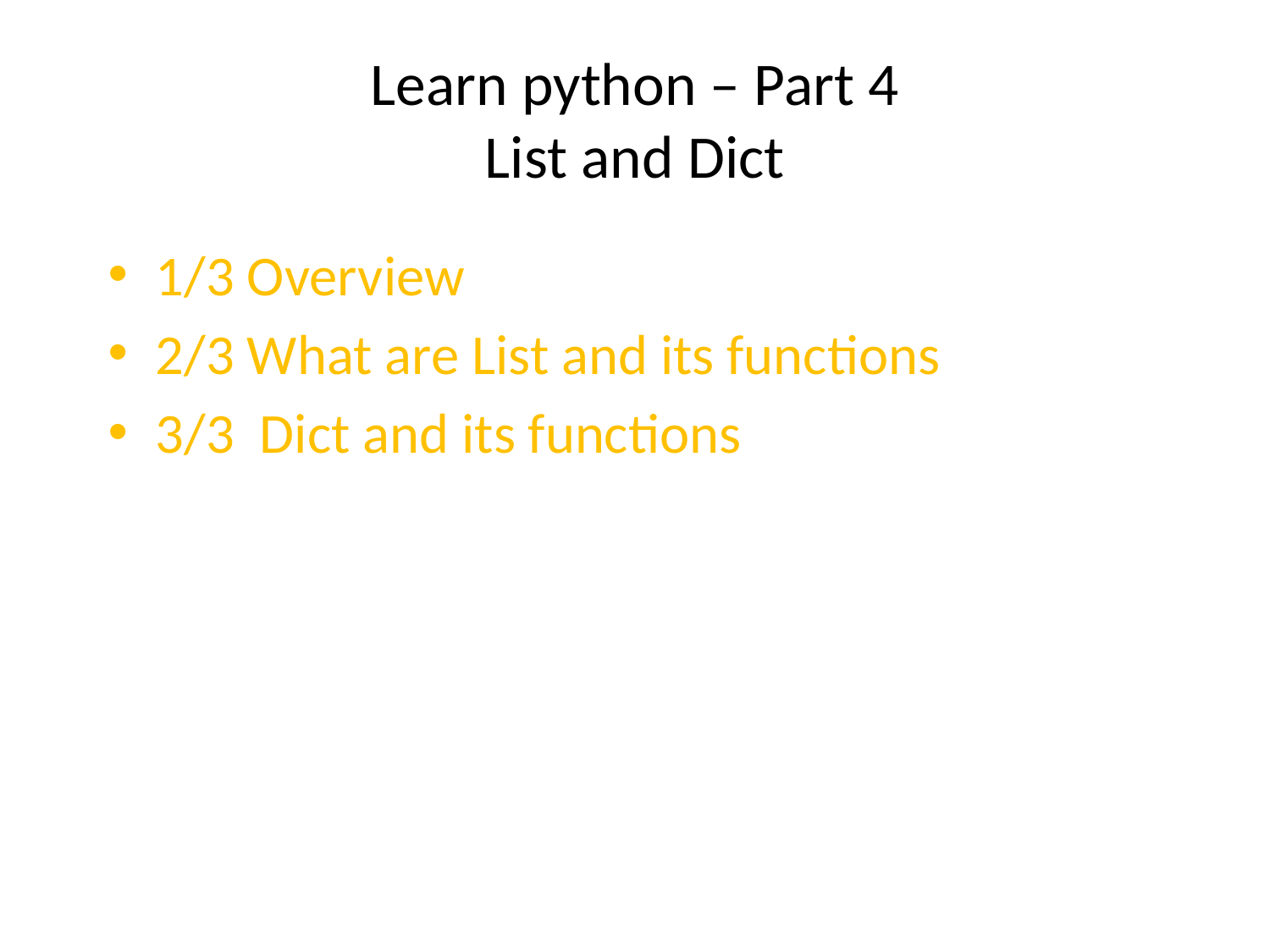

# Learn python – Part 4 List and Dict
1/3 Overview
2/3 What are List and its functions
3/3  Dict and its functions